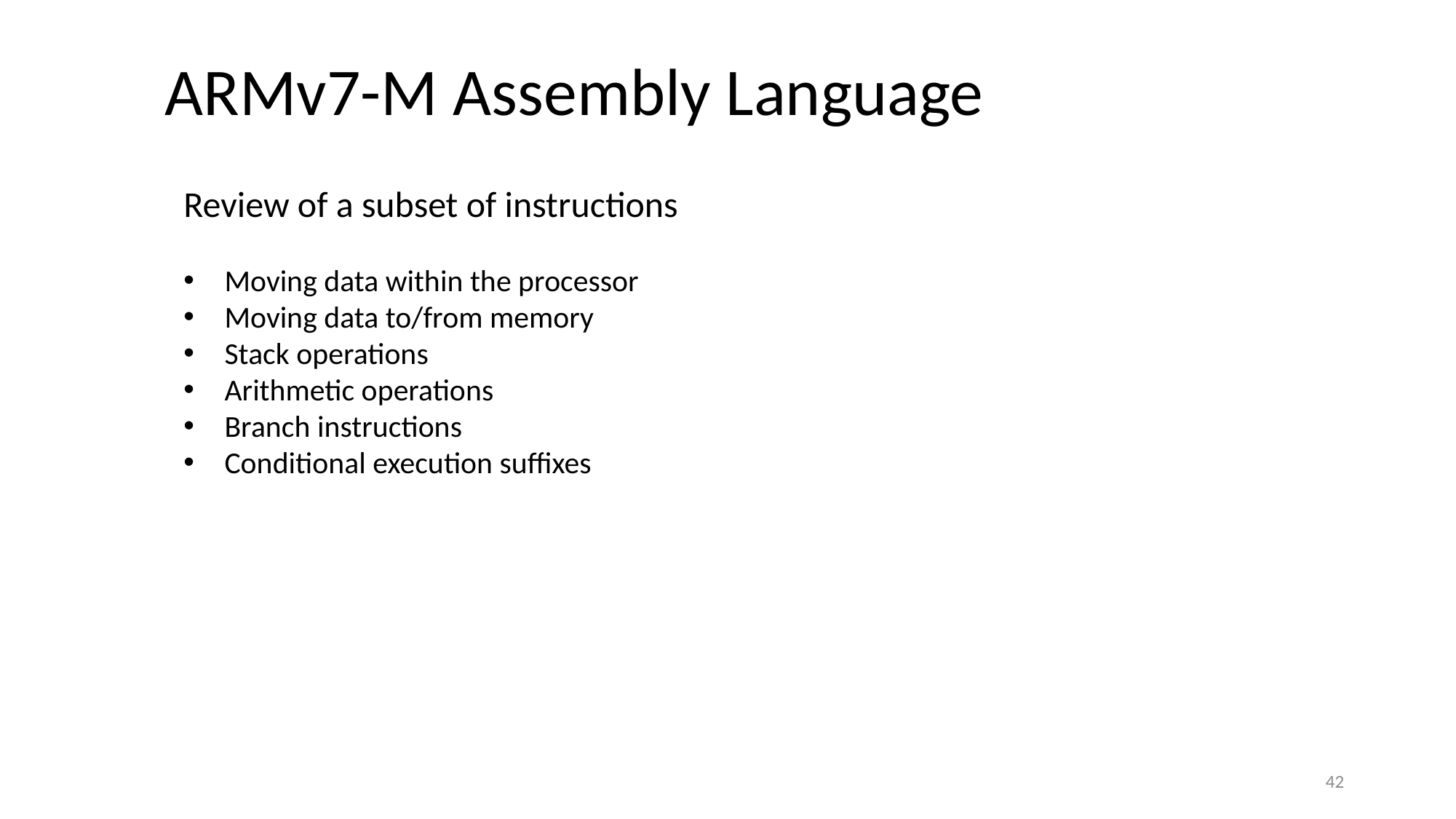

ARMv7-M Assembly Language
Review of a subset of instructions

Moving data within the processor
Moving data to/from memory
Stack operations
Arithmetic operations
Branch instructions
Conditional execution suffixes

42